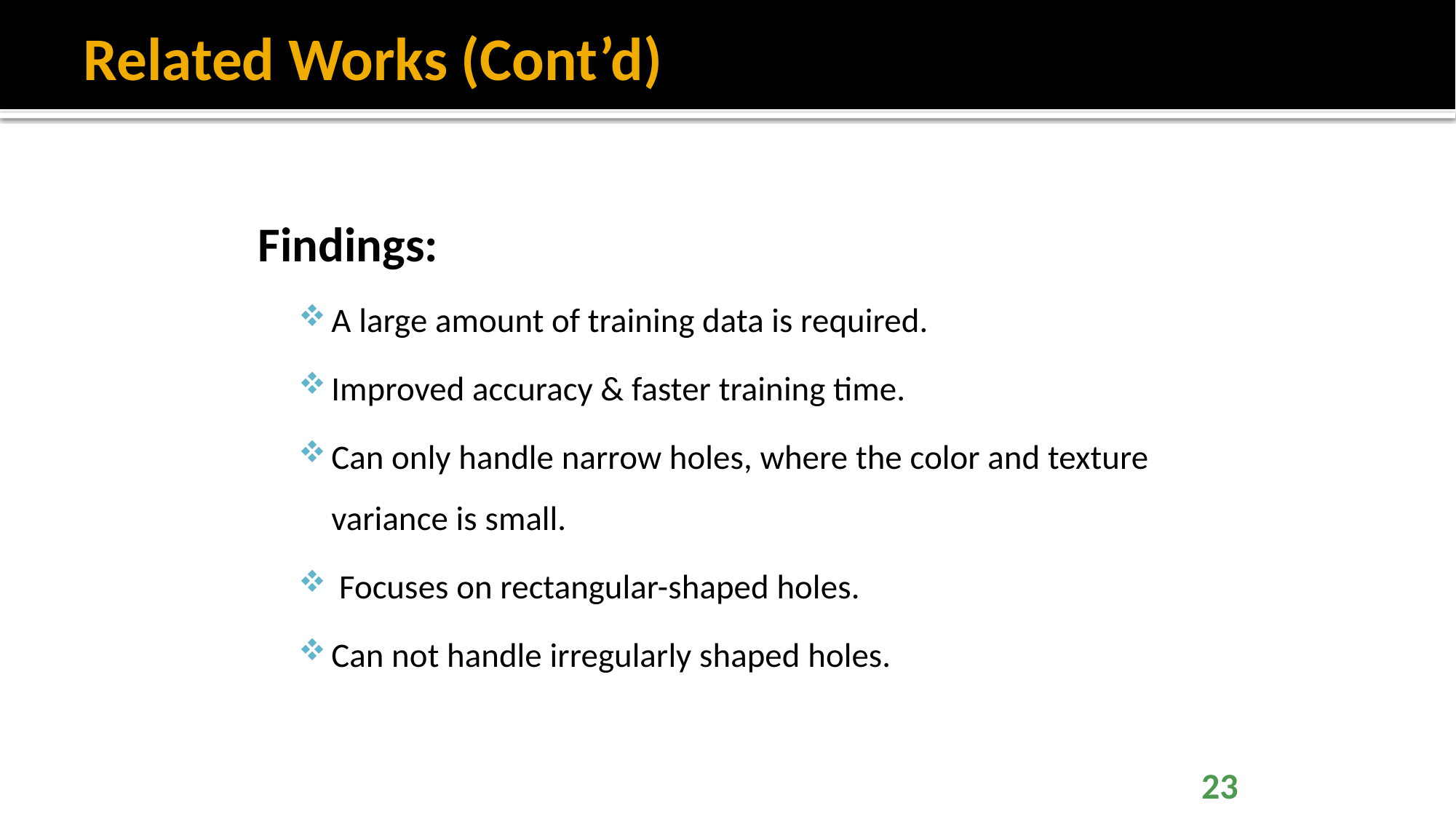

# Related Works (Cont’d)
Findings:
A large amount of training data is required.
Improved accuracy & faster training time.
Can only handle narrow holes, where the color and texture variance is small.
 Focuses on rectangular-shaped holes.
Can not handle irregularly shaped holes.

23